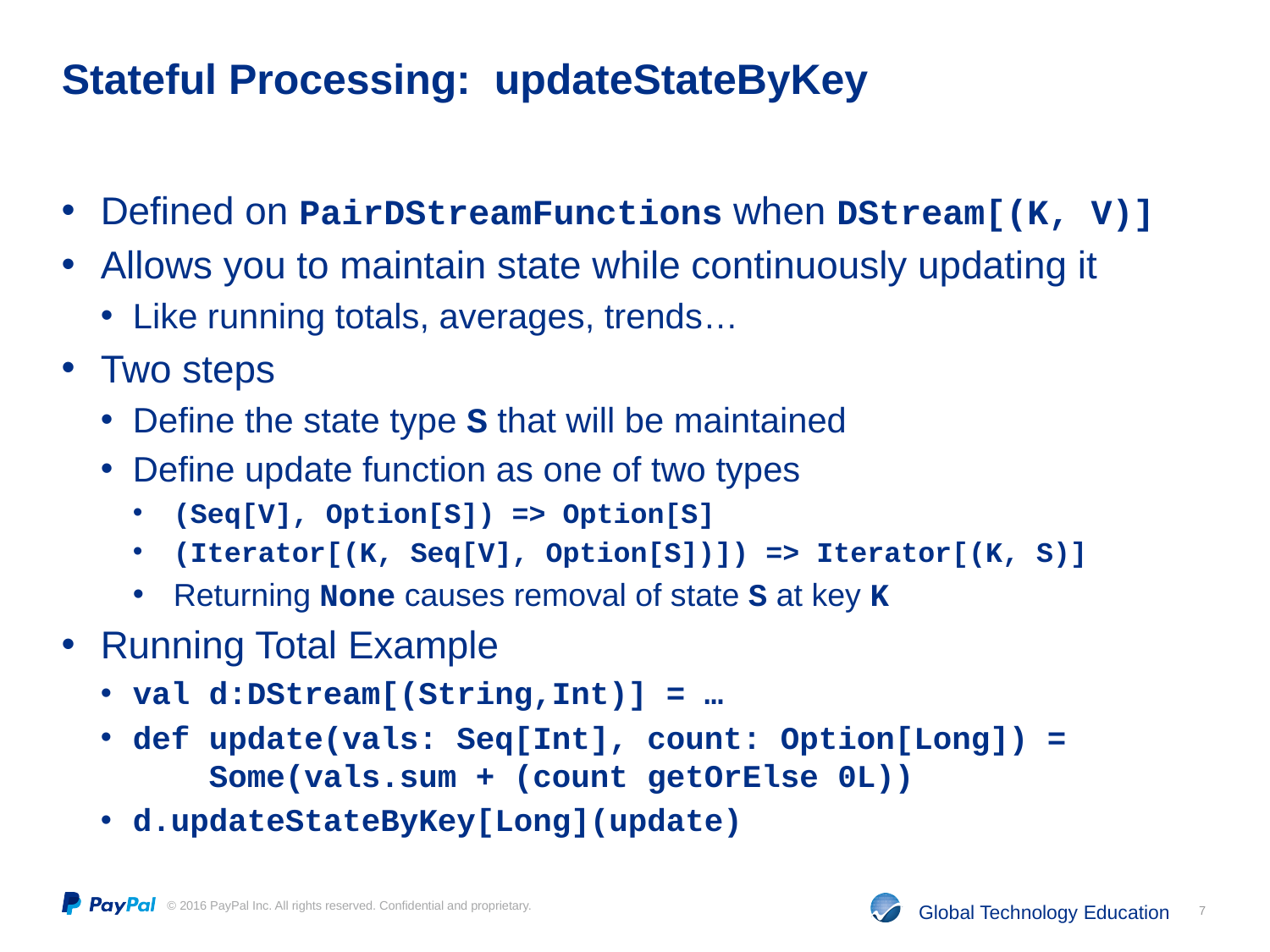

# Stateful Processing:  updateStateByKey
Defined on PairDStreamFunctions when DStream[(K, V)]
Allows you to maintain state while continuously updating it
Like running totals, averages, trends…
Two steps
Define the state type S that will be maintained
Define update function as one of two types
(Seq[V], Option[S]) => Option[S]
(Iterator[(K, Seq[V], Option[S])]) => Iterator[(K, S)]
Returning None causes removal of state S at key K
Running Total Example
val d:DStream[(String,Int)] = …
def update(vals: Seq[Int], count: Option[Long]) =
    Some(vals.sum + (count getOrElse 0L))
d.updateStateByKey[Long](update)
7